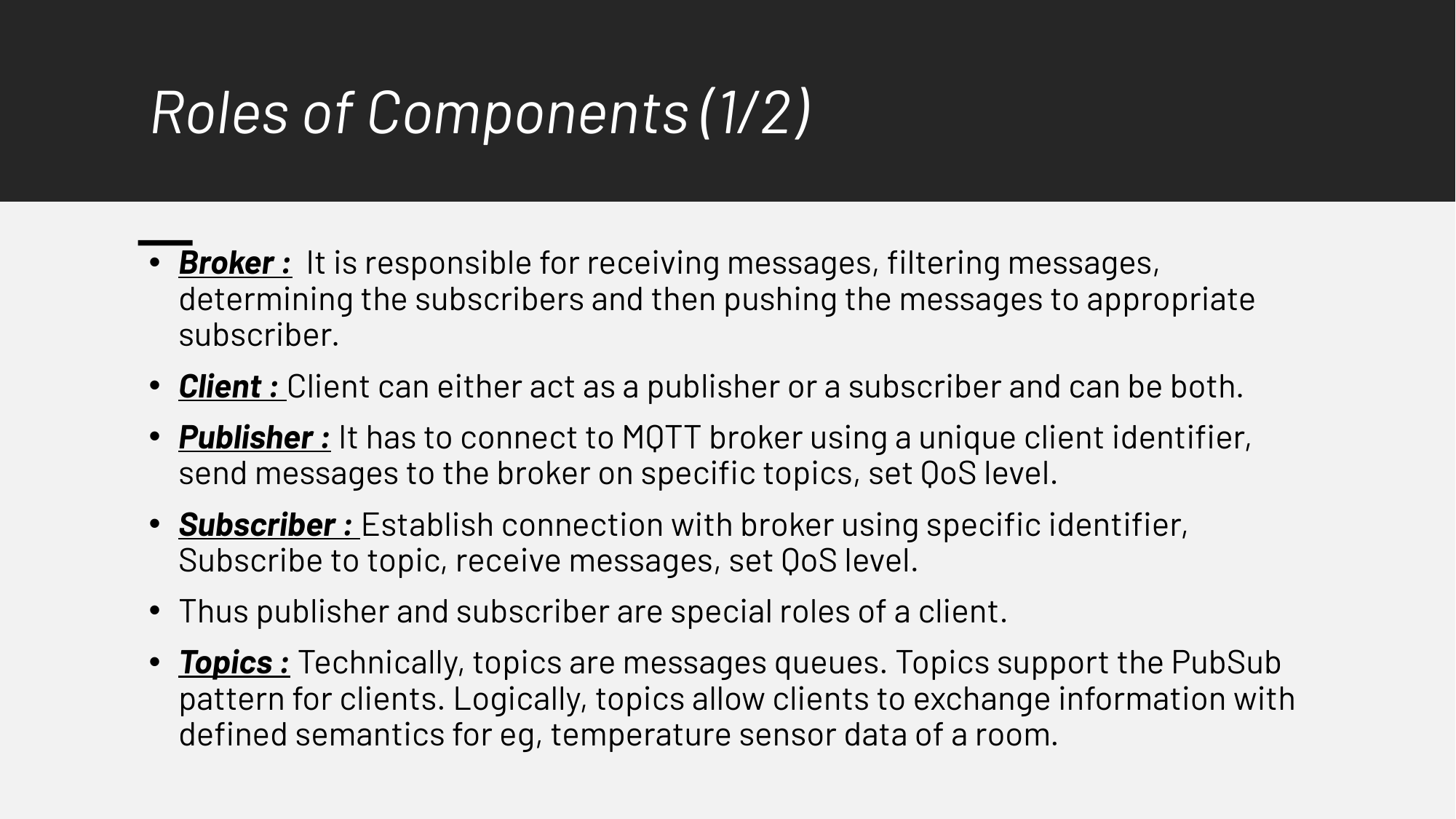

# Roles of Components (1/2)

Broker :  It is responsible for receiving messages, filtering messages, determining the subscribers and then pushing the messages to appropriate subscriber.
Client : Client can either act as a publisher or a subscriber and can be both.
Publisher : It has to connect to MQTT broker using a unique client identifier, send messages to the broker on specific topics, set QoS level.
Subscriber : Establish connection with broker using specific identifier, Subscribe to topic, receive messages, set QoS level.
Thus publisher and subscriber are special roles of a client.
Topics : Technically, topics are messages queues. Topics support the PubSub pattern for clients. Logically, topics allow clients to exchange information with defined semantics for eg, temperature sensor data of a room.